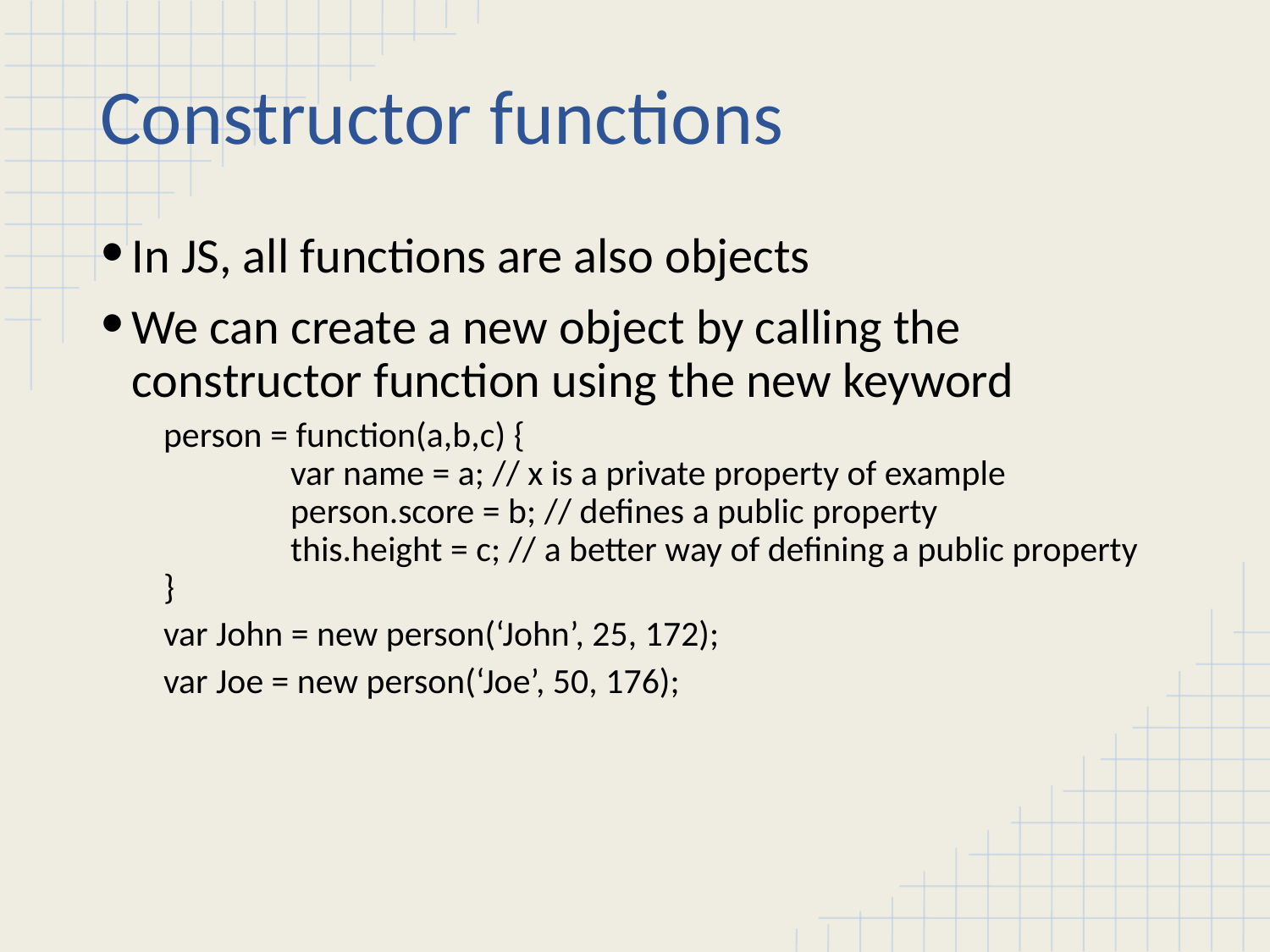

# Constructor functions
In JS, all functions are also objects
We can create a new object by calling the constructor function using the new keyword
person = function(a,b,c) {
	var name = a; // x is a private property of example
	person.score = b; // defines a public property
	this.height = c; // a better way of defining a public property
}
var John = new person(‘John’, 25, 172);
var Joe = new person(‘Joe’, 50, 176);